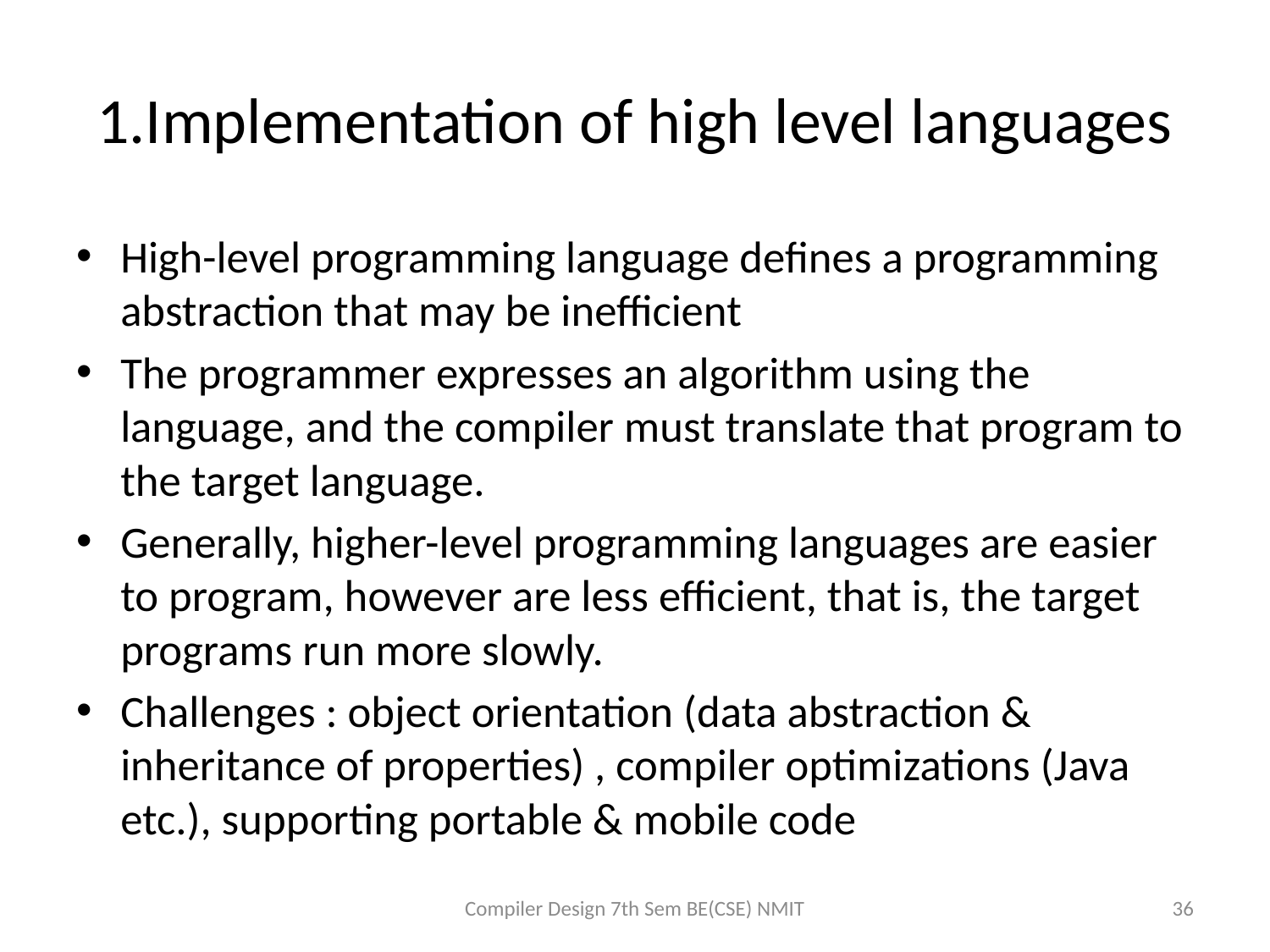

# 1.Implementation of high level languages
High-level programming language defines a programming abstraction that may be inefficient
The programmer expresses an algorithm using the language, and the compiler must translate that program to the target language.
Generally, higher-level programming languages are easier to program, however are less efficient, that is, the target programs run more slowly.
Challenges : object orientation (data abstraction & inheritance of properties) , compiler optimizations (Java etc.), supporting portable & mobile code
Compiler Design 7th Sem BE(CSE) NMIT
36